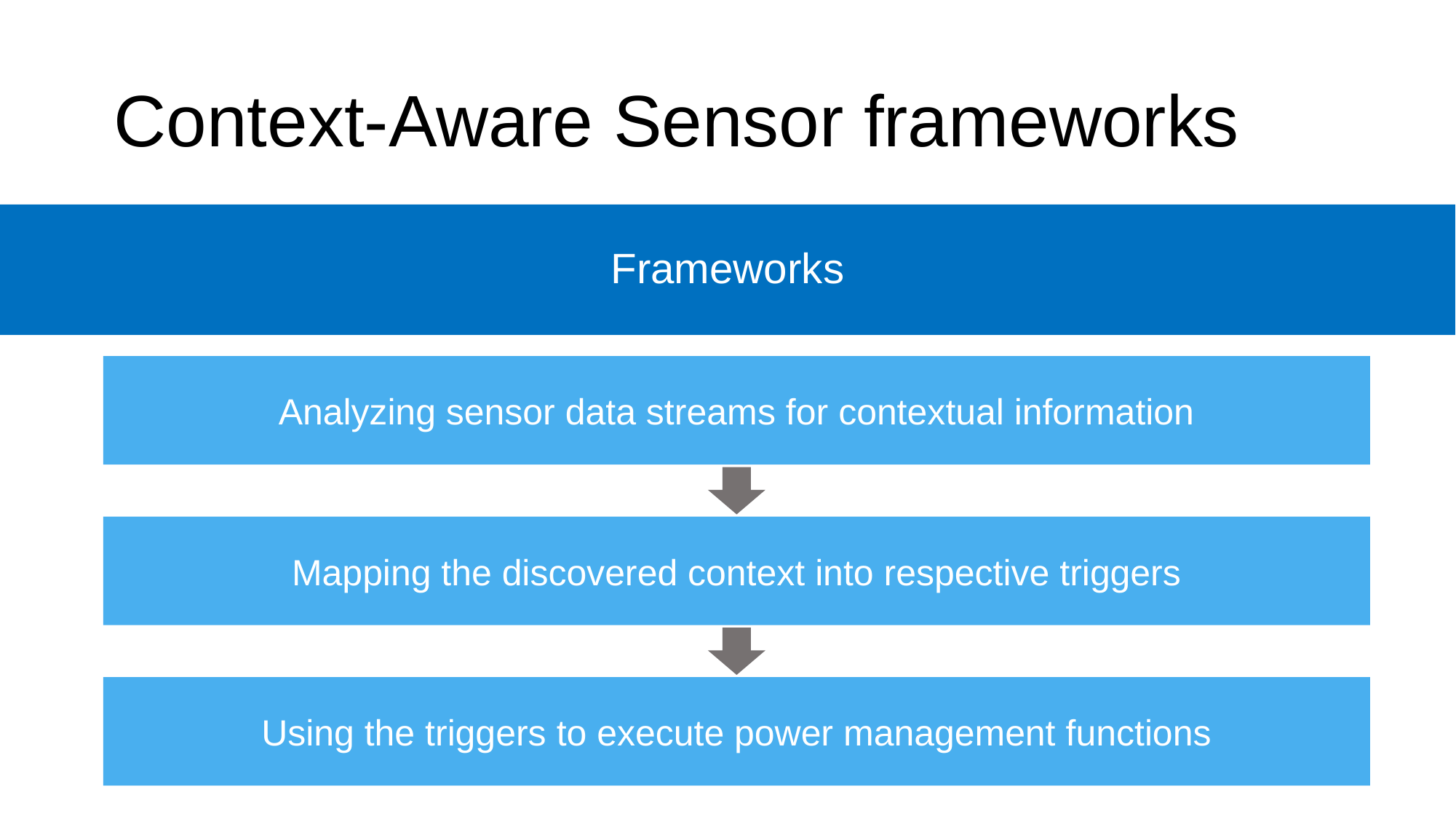

# Context-Aware Sensor frameworks

Frameworks
Sensors are used to acquire context information
Sensors  can be made t be aware of  their own context
Analyzing sensor data streams for contextual information

Mapping the discovered context into respective triggers

Using the triggers to execute power management functions